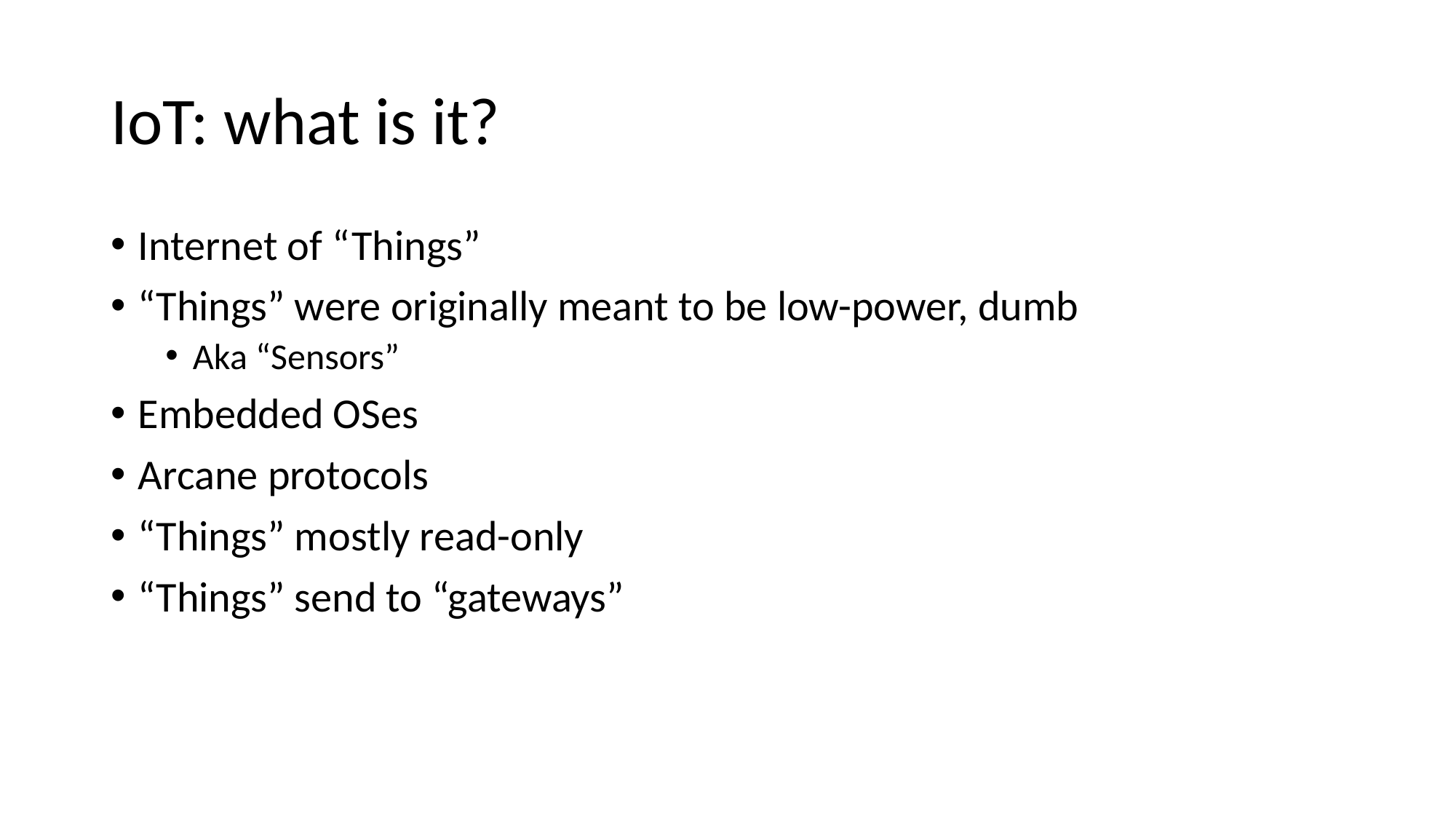

# IoT: what is it?
Internet of “Things”
“Things” were originally meant to be low-power, dumb
Aka “Sensors”
Embedded OSes
Arcane protocols
“Things” mostly read-only
“Things” send to “gateways”